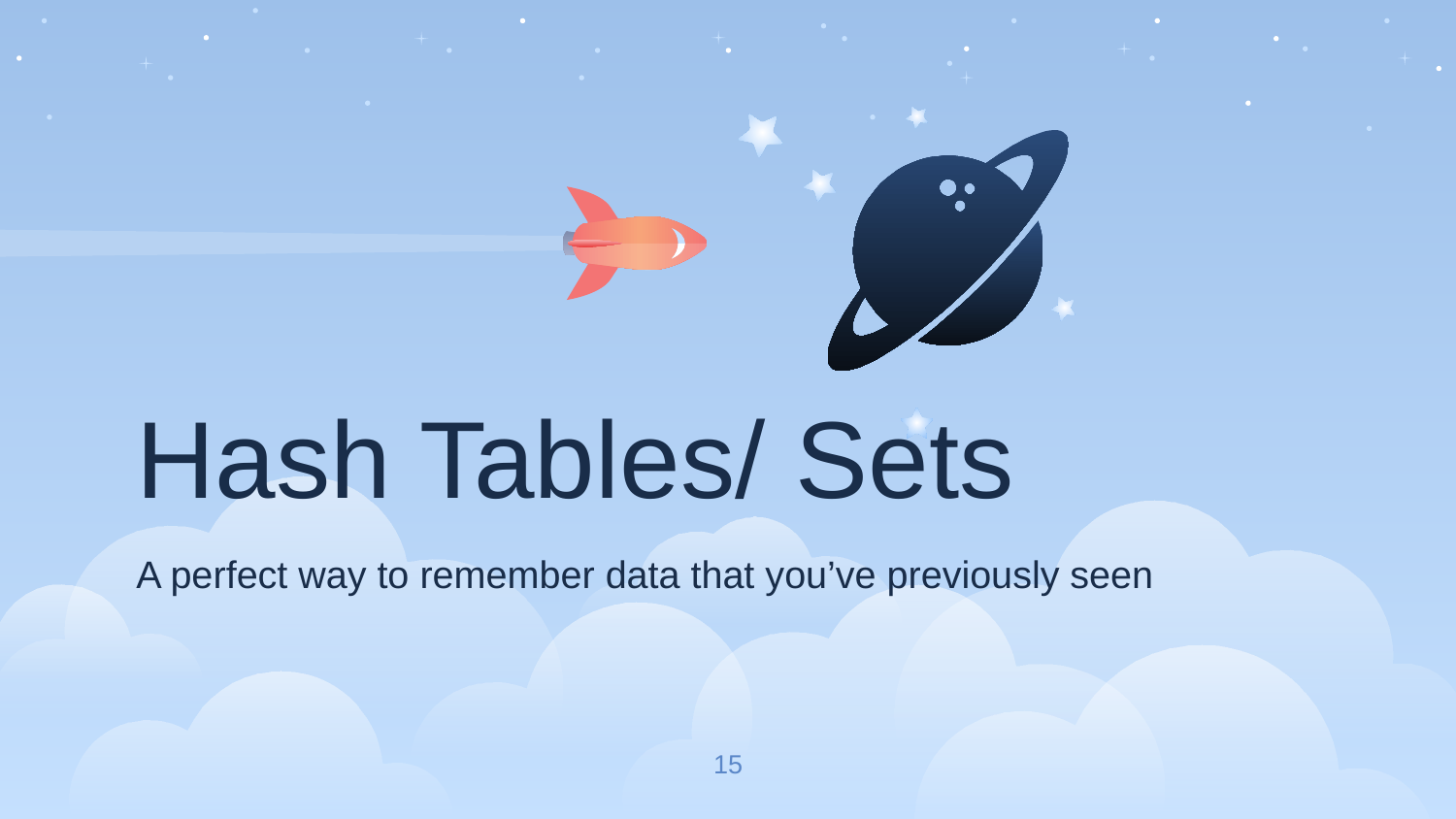

Hash Tables/ Sets

A perfect way to remember data that you’ve previously seen
15